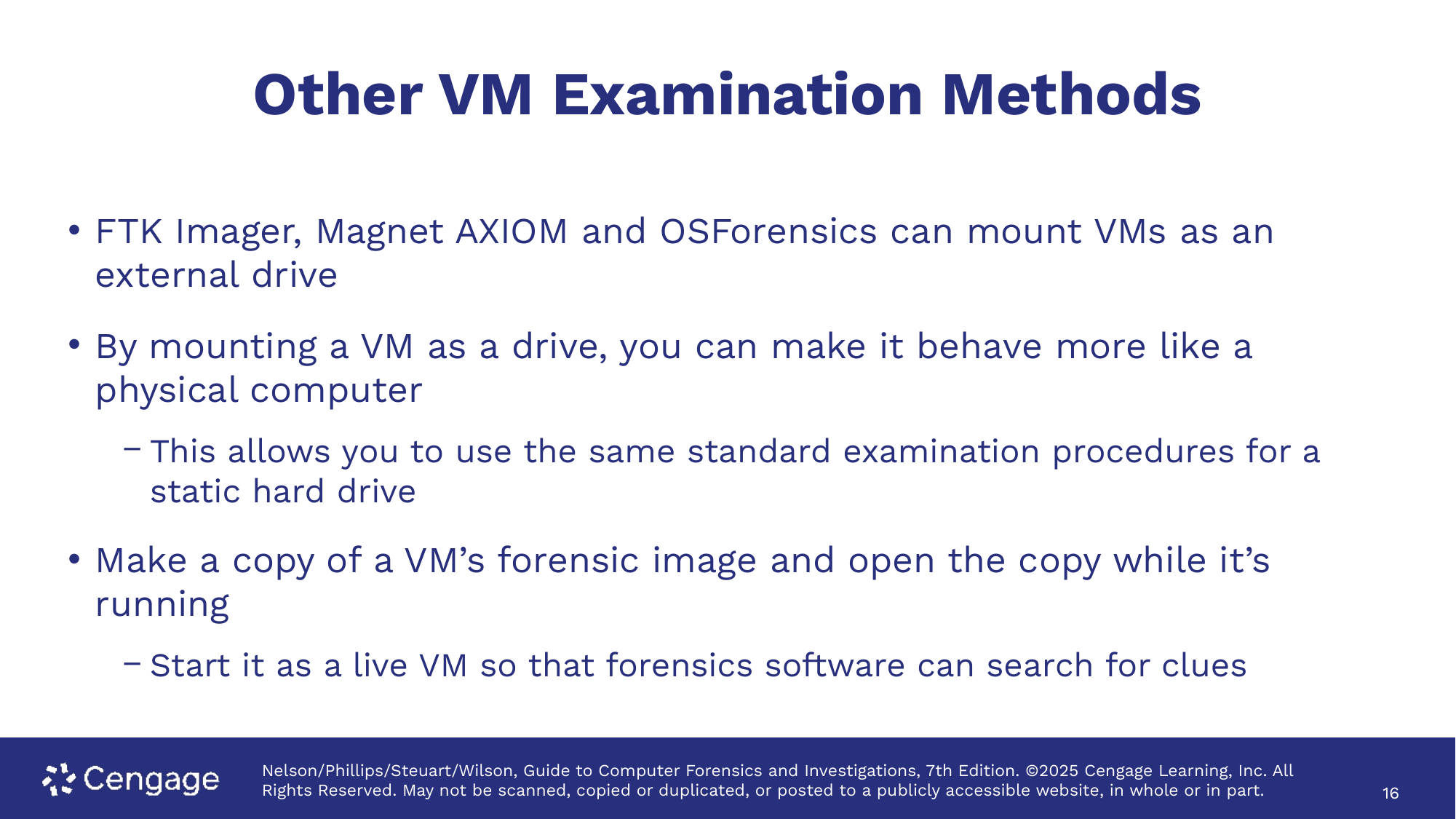

# Other VM Examination Methods
FTK Imager, Magnet AXIOM and OSForensics can mount VMs as an external drive
By mounting a VM as a drive, you can make it behave more like a physical computer
This allows you to use the same standard examination procedures for a static hard drive
Make a copy of a VM’s forensic image and open the copy while it’s running
Start it as a live VM so that forensics software can search for clues